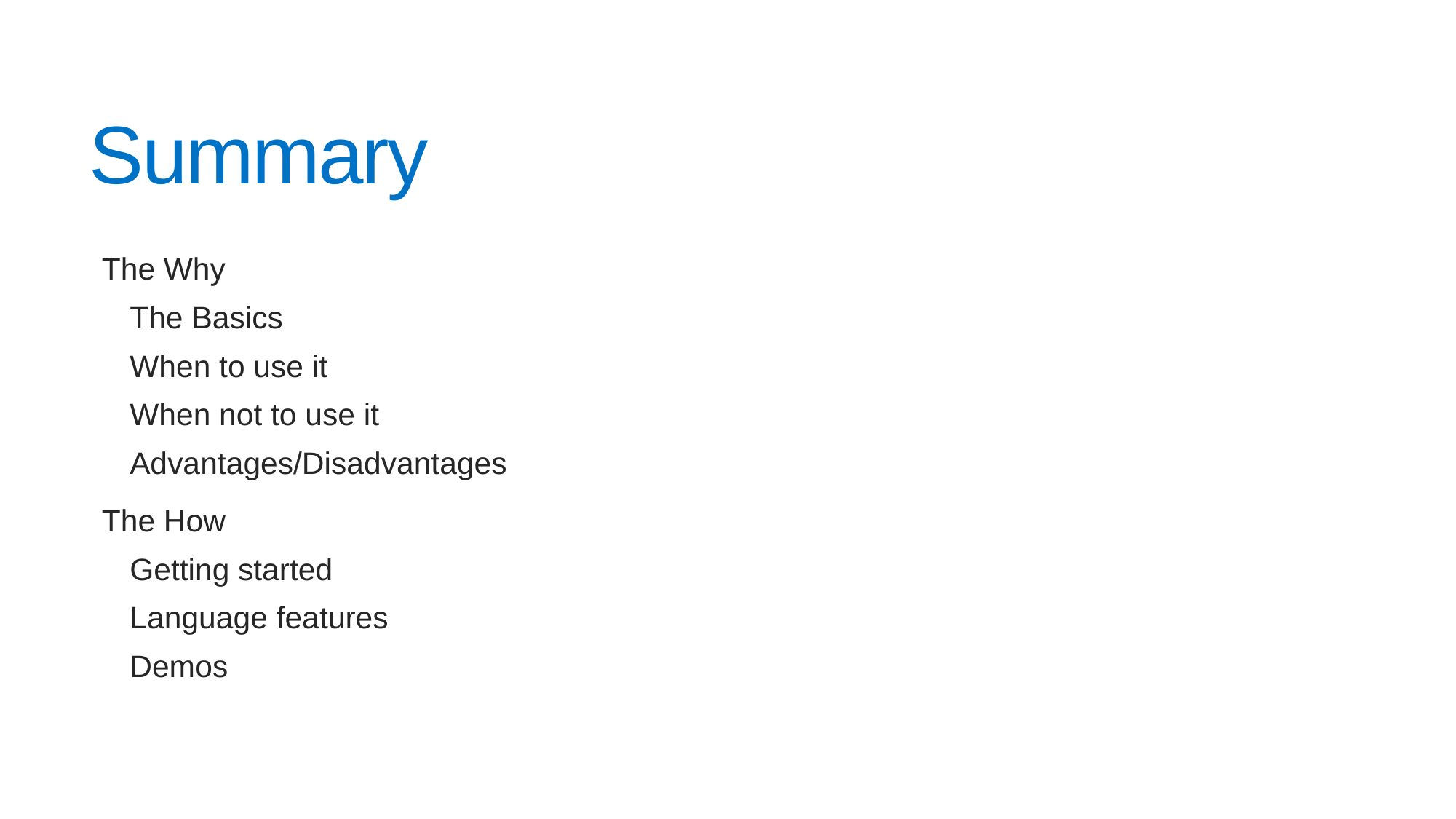

# Summary
The Why
The Basics
When to use it
When not to use it
Advantages/Disadvantages
The How
Getting started
Language features
Demos